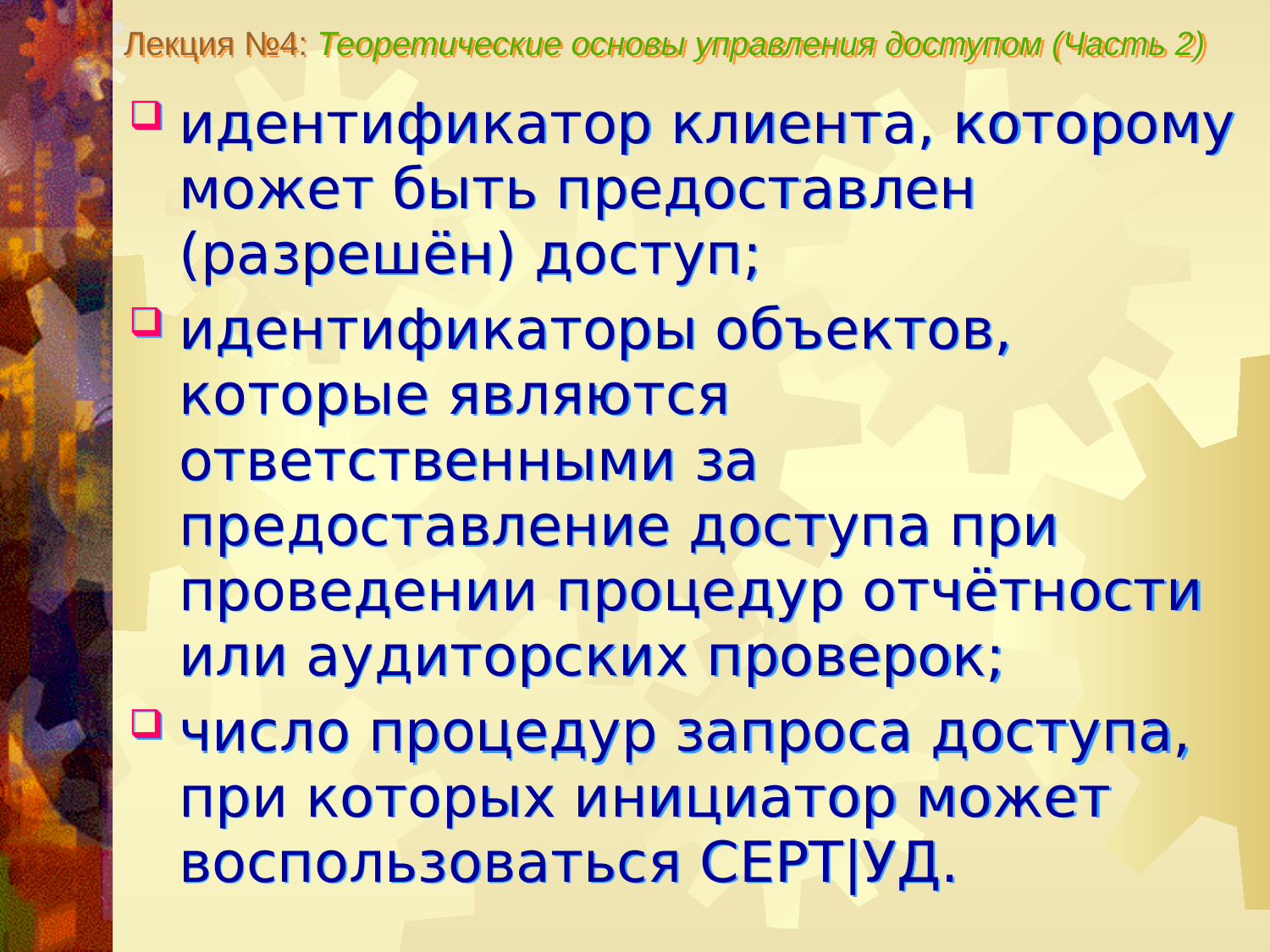

Лекция №4: Теоретические основы управления доступом (Часть 2)
идентификатор клиента, которому может быть предоставлен (разрешён) доступ;
идентификаторы объектов, которые являются ответственными за предоставление доступа при проведении процедур отчётности или аудиторских проверок;
число процедур запроса доступа, при которых инициатор может воспользоваться СЕРТ|УД.